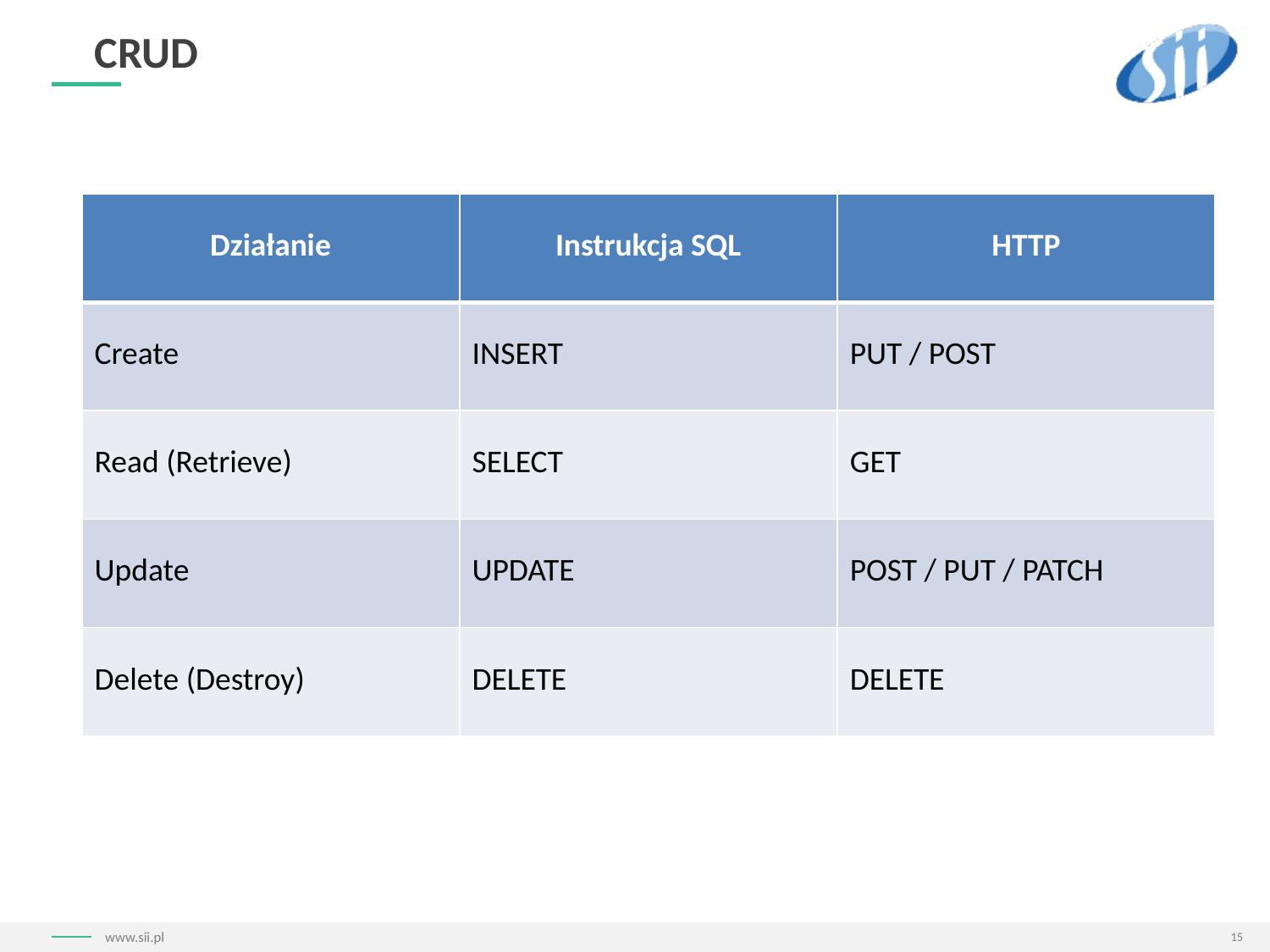

# CRUD

| Działanie | Instrukcja SQL | HTTP |
| --- | --- | --- |
| Create | INSERT | PUT / POST |
| Read (Retrieve) | SELECT | GET |
| Update | UPDATE | POST / PUT / PATCH |
| Delete (Destroy) | DELETE | DELETE |